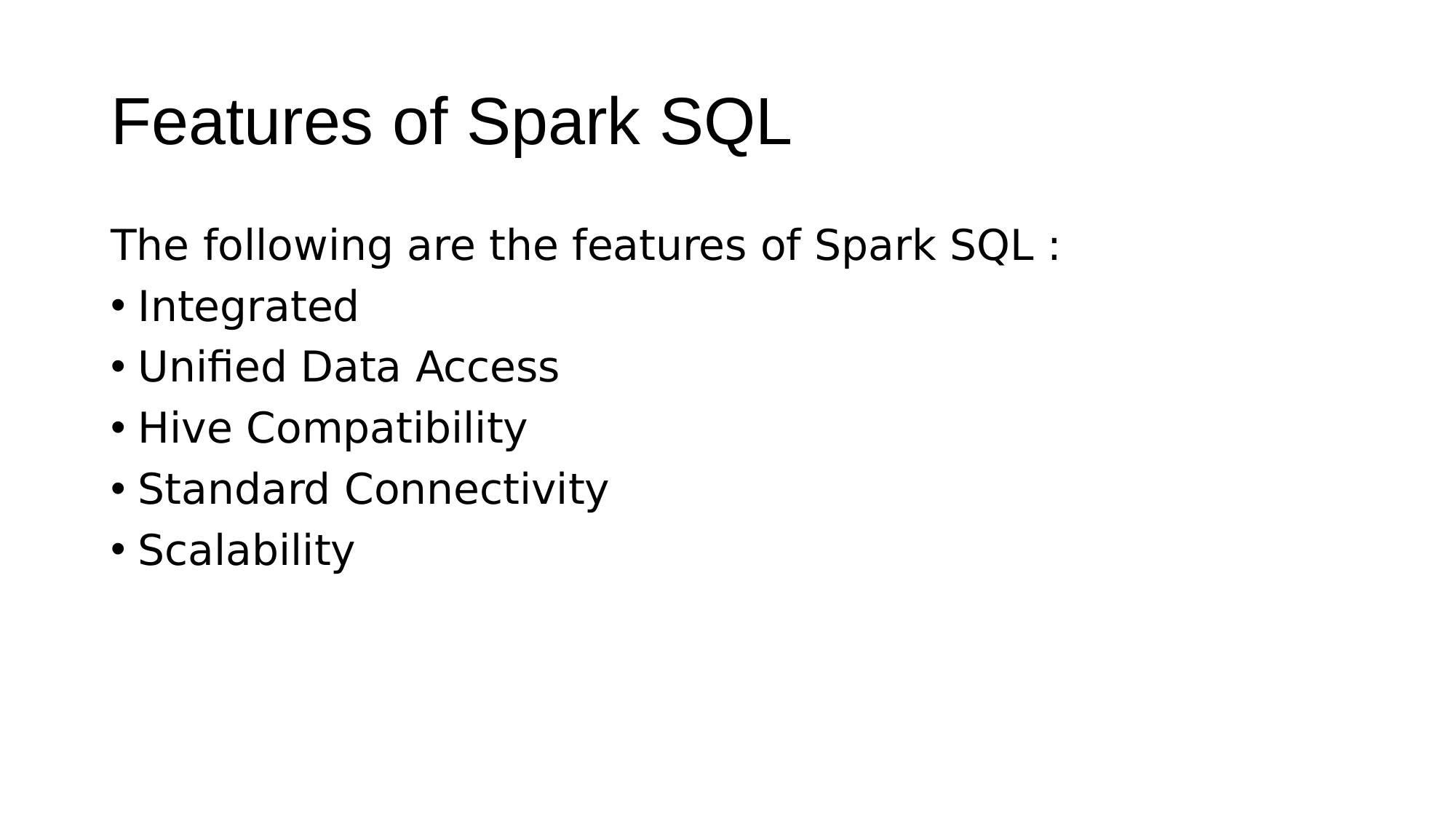

# Features of Spark SQL
The following are the features of Spark SQL :
Integrated
Unified Data Access
Hive Compatibility
Standard Connectivity
Scalability